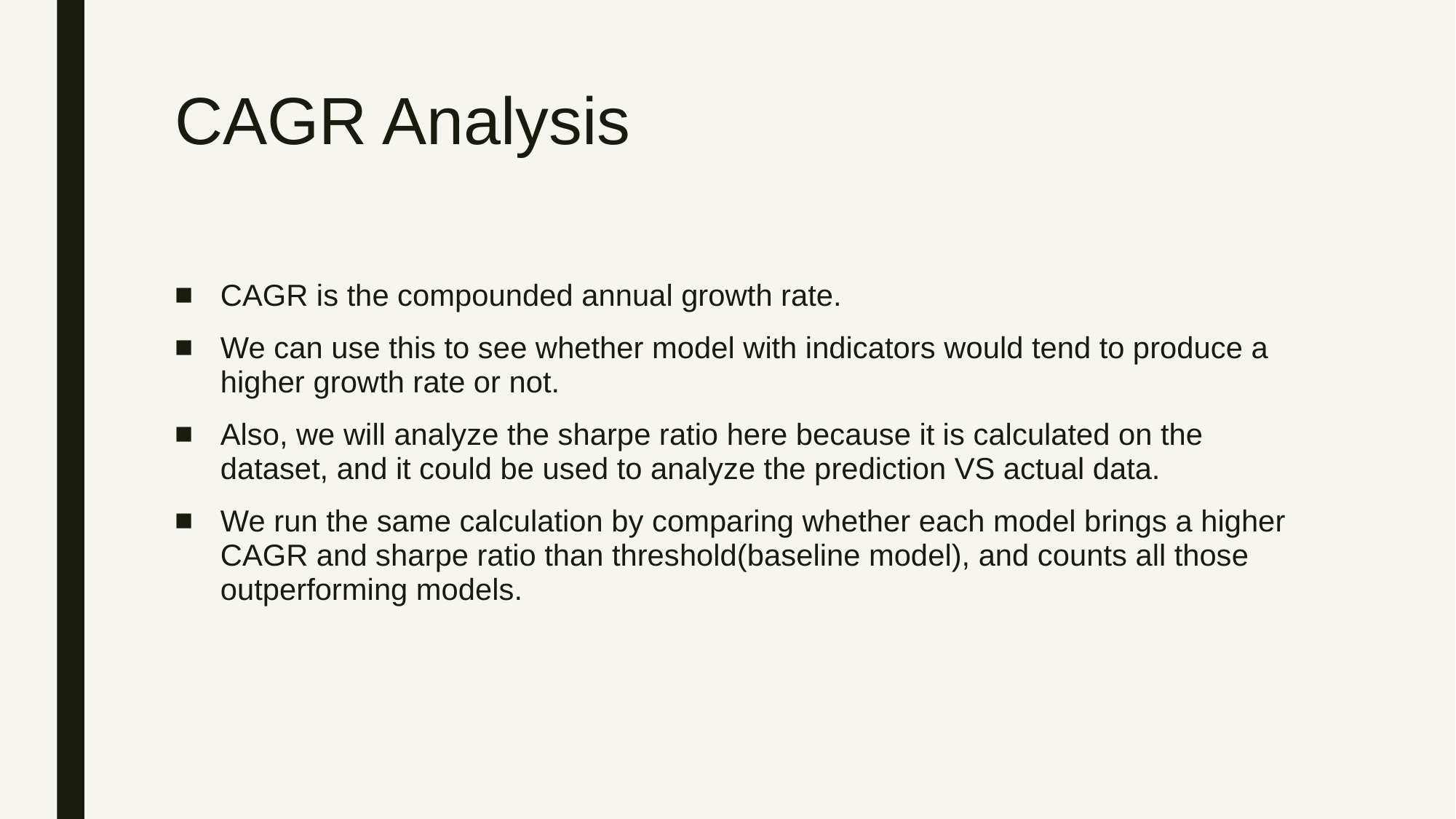

# CAGR Analysis
CAGR is the compounded annual growth rate.
We can use this to see whether model with indicators would tend to produce a higher growth rate or not.
Also, we will analyze the sharpe ratio here because it is calculated on the dataset, and it could be used to analyze the prediction VS actual data.
We run the same calculation by comparing whether each model brings a higher CAGR and sharpe ratio than threshold(baseline model), and counts all those outperforming models.